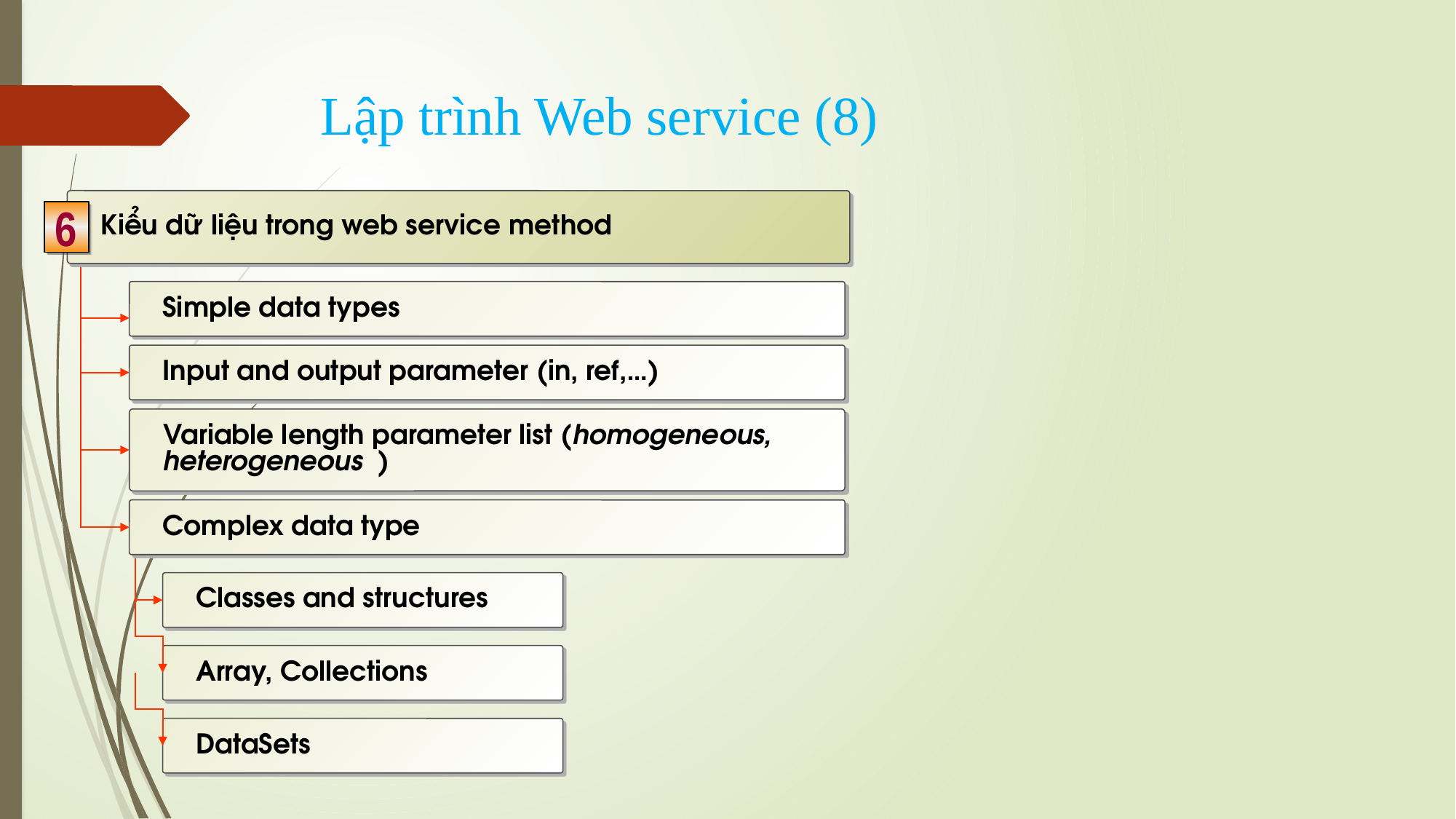

# Lập trình Web service (8)
Kiểu dữ liệu trong web service method
6
Simple data types

Input and output parameter (in, ref,…)
Variable length parameter list (homogeneous, heterogeneous  )
Complex data type
Classes and structures
Array, Collections
DataSets